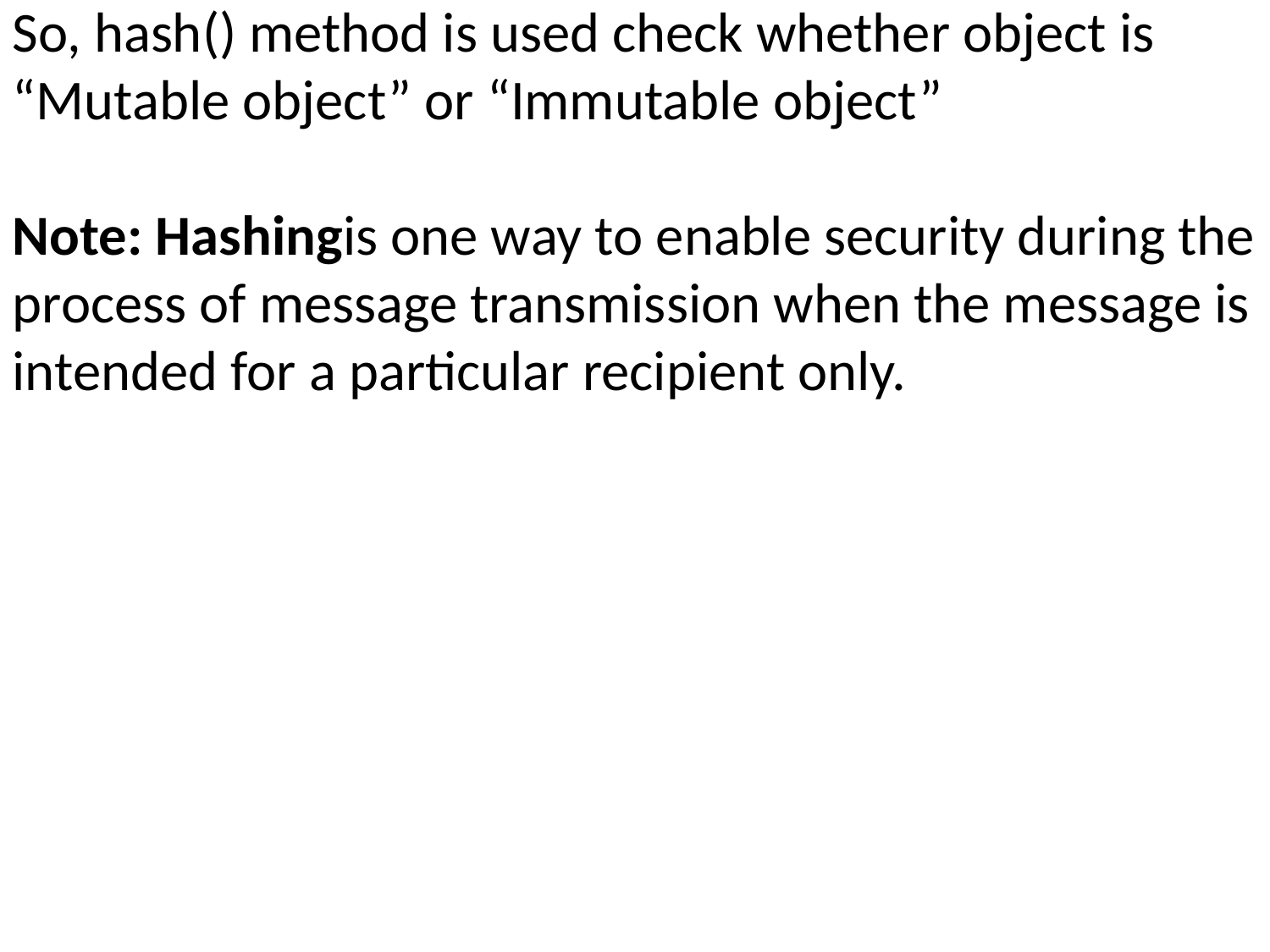

So, hash() method is used check whether object is “Mutable object” or “Immutable object”

Note: Hashingis one way to enable security during the process of message transmission when the message is intended for a particular recipient only.